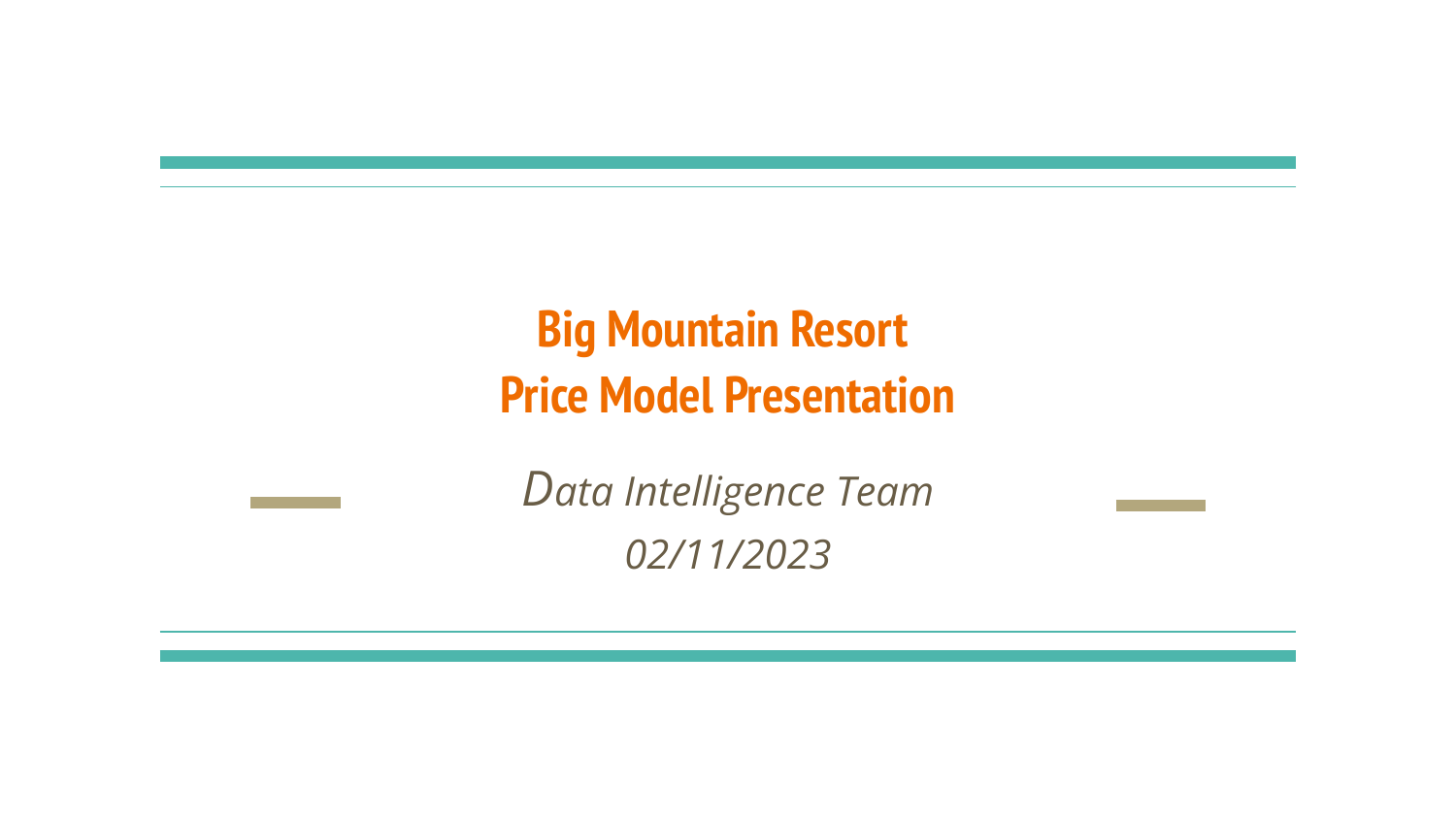

# Big Mountain Resort
Price Model Presentation
Data Intelligence Team
02/11/2023